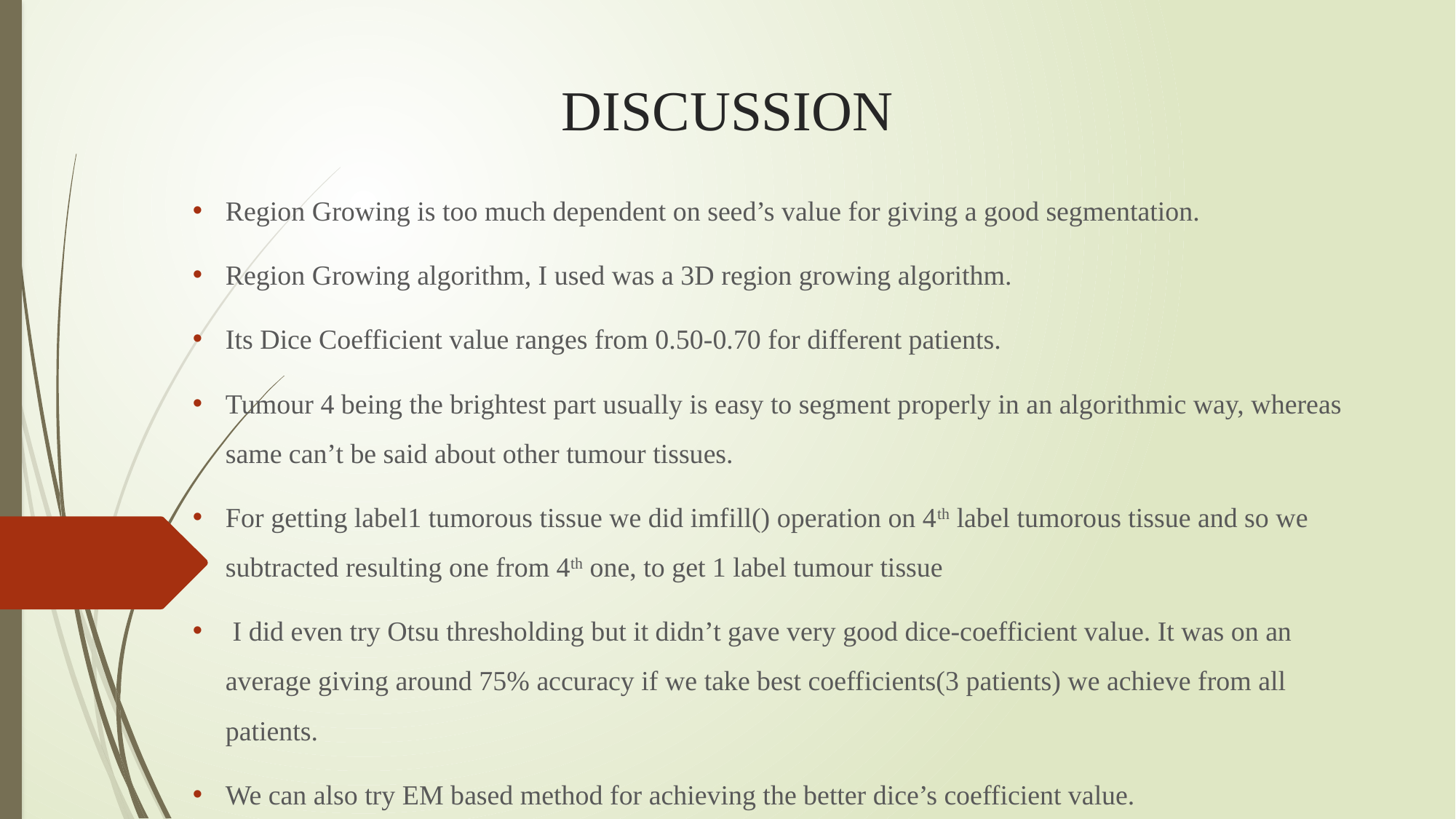

# DISCUSSION
Region Growing is too much dependent on seed’s value for giving a good segmentation.
Region Growing algorithm, I used was a 3D region growing algorithm.
Its Dice Coefficient value ranges from 0.50-0.70 for different patients.
Tumour 4 being the brightest part usually is easy to segment properly in an algorithmic way, whereas same can’t be said about other tumour tissues.
For getting label1 tumorous tissue we did imfill() operation on 4th label tumorous tissue and so we subtracted resulting one from 4th one, to get 1 label tumour tissue
 I did even try Otsu thresholding but it didn’t gave very good dice-coefficient value. It was on an average giving around 75% accuracy if we take best coefficients(3 patients) we achieve from all patients.
We can also try EM based method for achieving the better dice’s coefficient value.